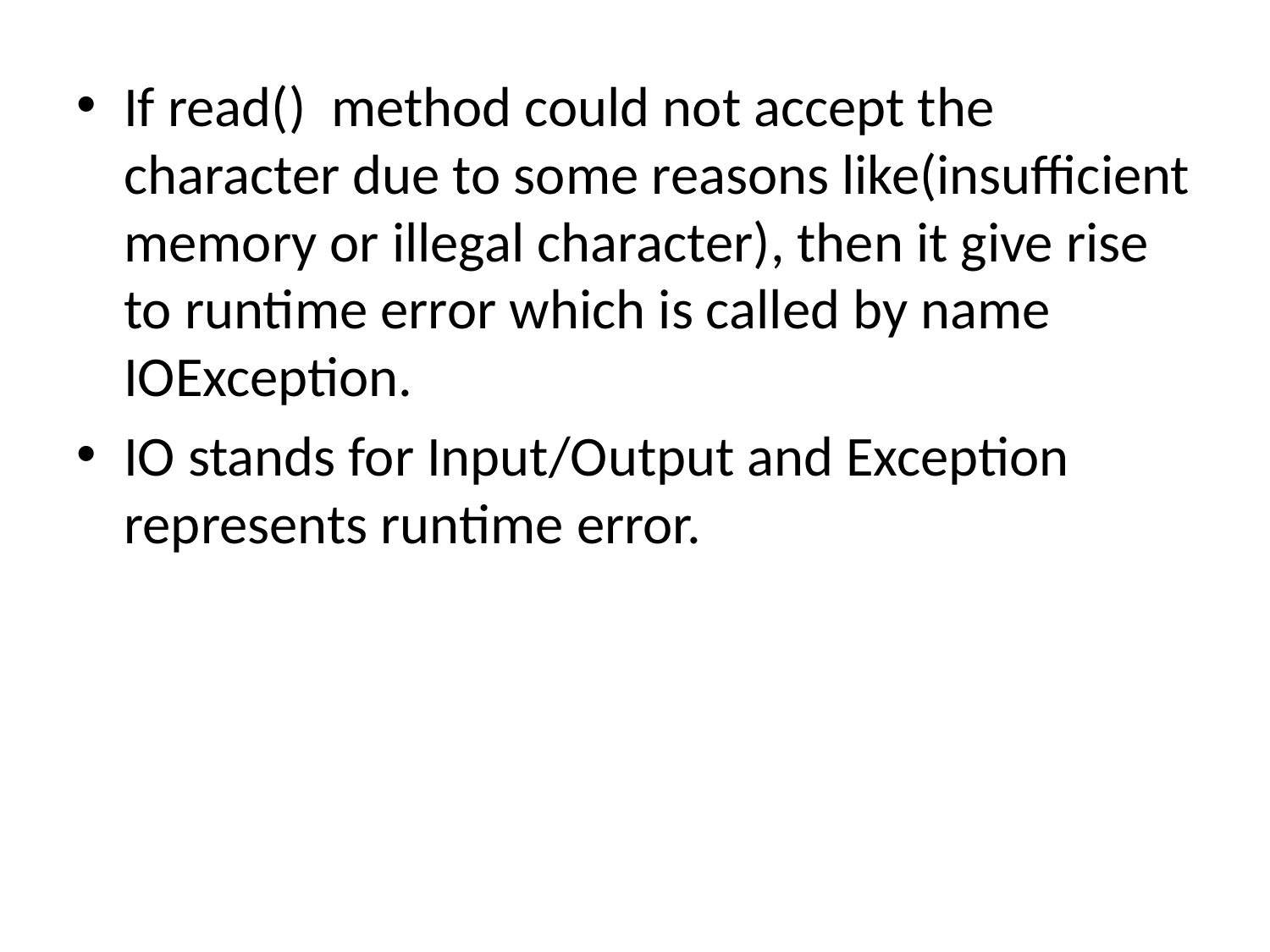

#
If read()  method could not accept the character due to some reasons like(insufficient memory or illegal character), then it give rise to runtime error which is called by name IOException.
IO stands for Input/Output and Exception represents runtime error.